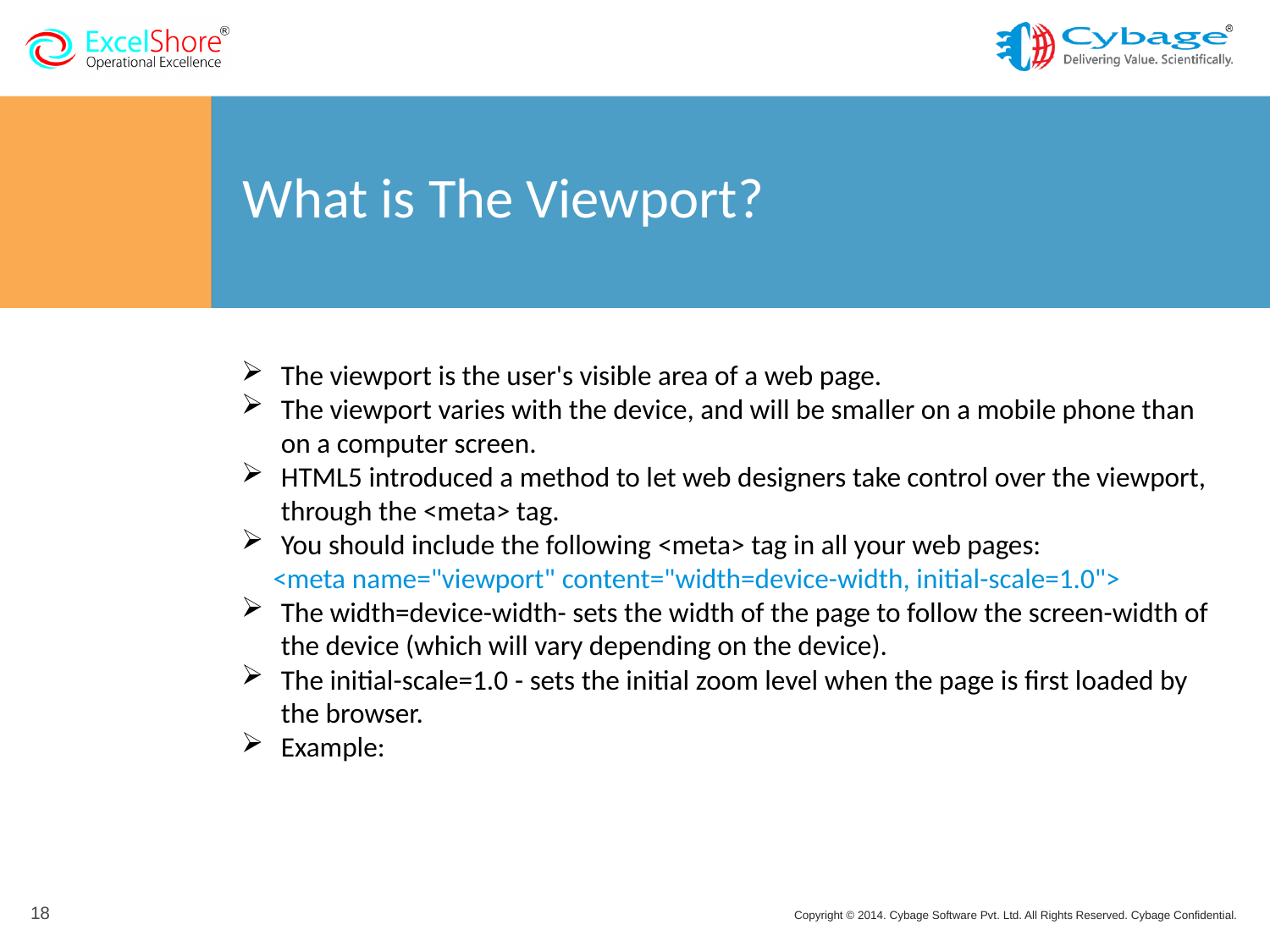

# What is The Viewport?
The viewport is the user's visible area of a web page.
The viewport varies with the device, and will be smaller on a mobile phone than on a computer screen.
HTML5 introduced a method to let web designers take control over the viewport, through the <meta> tag.
You should include the following <meta> tag in all your web pages:
     <meta name="viewport" content="width=device-width, initial-scale=1.0">
The width=device-width- sets the width of the page to follow the screen-width of the device (which will vary depending on the device).
The initial-scale=1.0 - sets the initial zoom level when the page is first loaded by the browser.
Example:
18